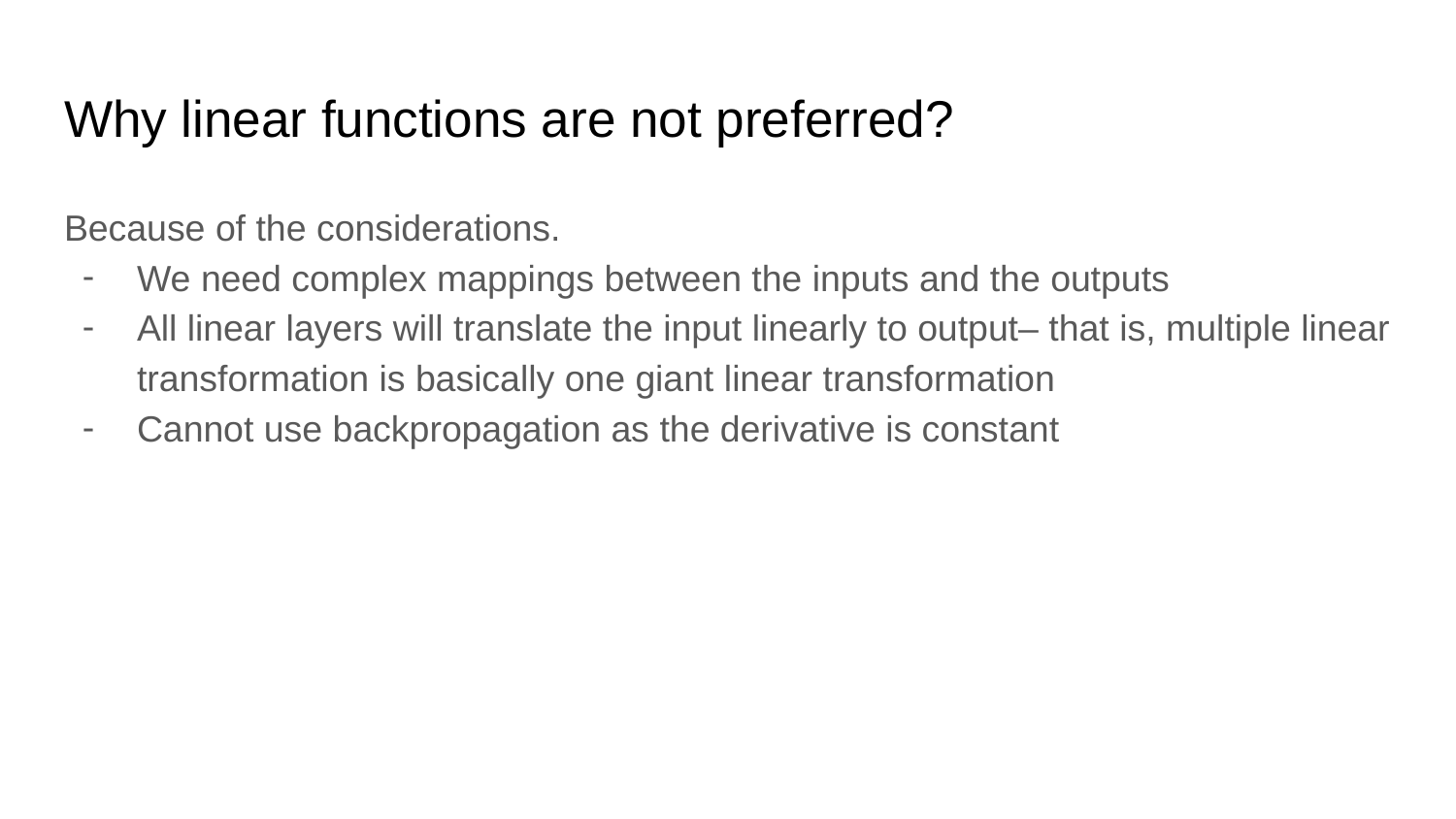

# Why linear functions are not preferred?
Because of the considerations.
We need complex mappings between the inputs and the outputs
All linear layers will translate the input linearly to output– that is, multiple linear transformation is basically one giant linear transformation
Cannot use backpropagation as the derivative is constant